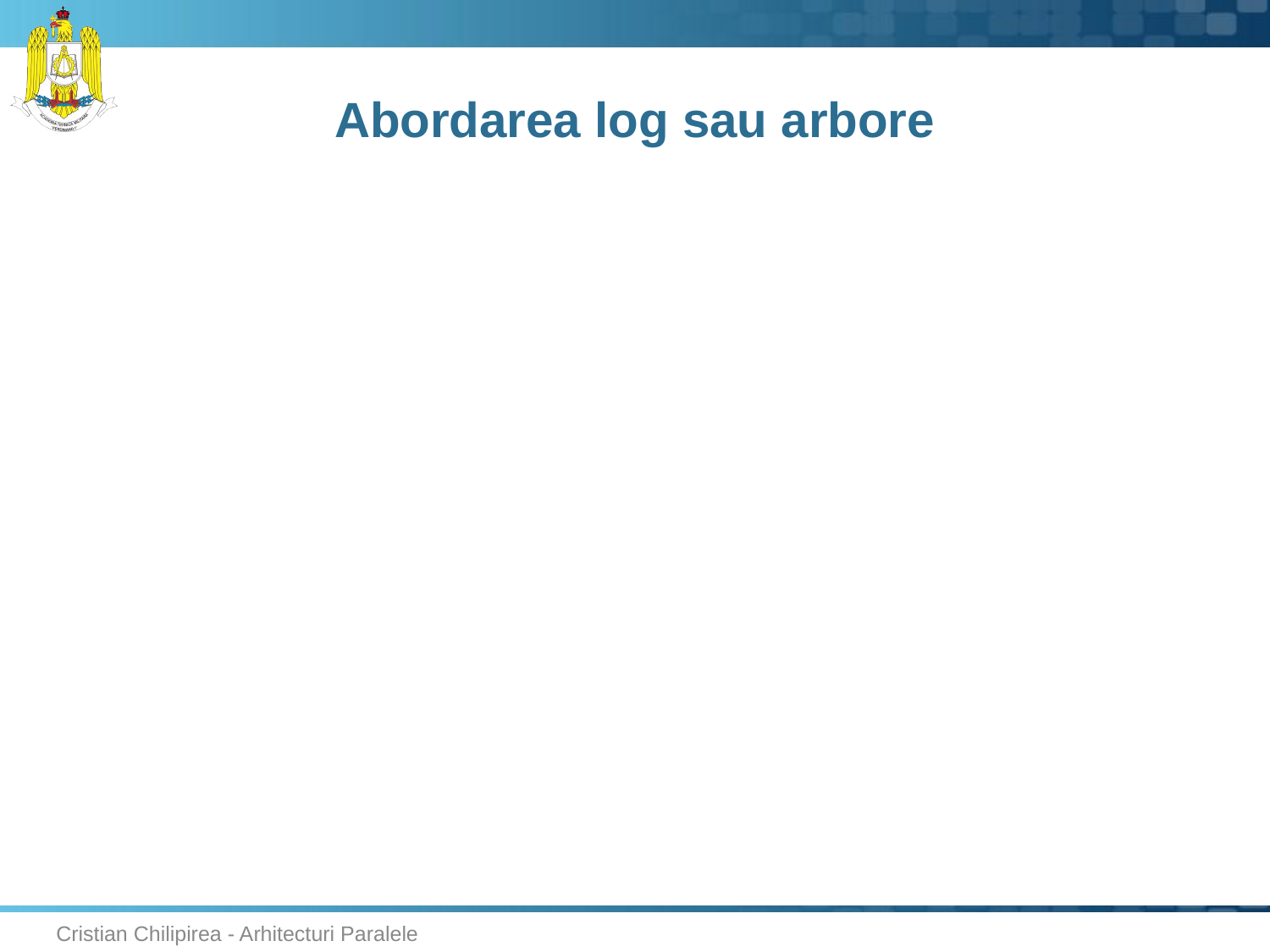

# Abordarea log sau arbore

Cristian Chilipirea - Arhitecturi Paralele